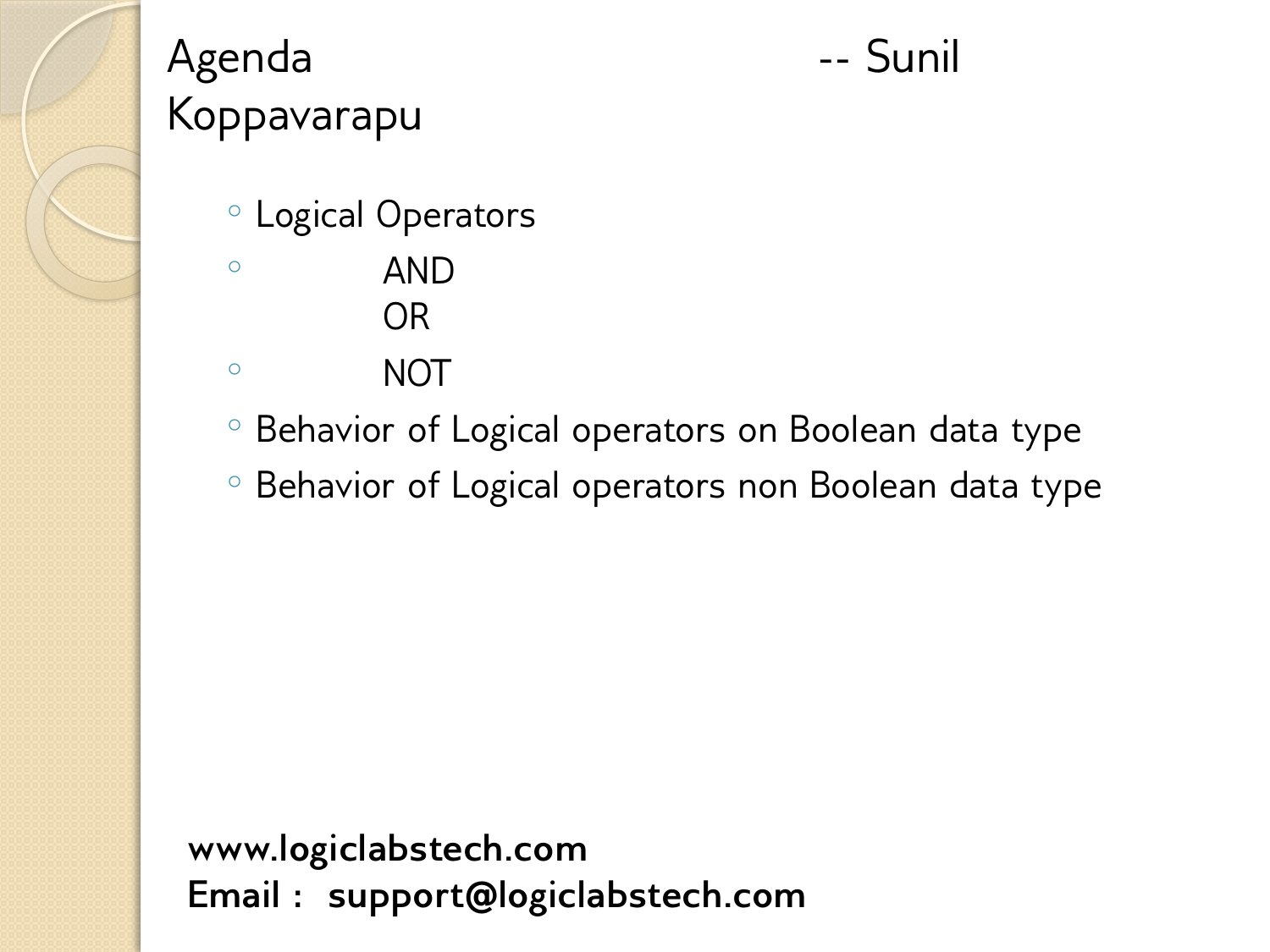

# Agenda                                   -- Sunil Koppavarapu

Logical Operators
	AND
	OR
	NOT
Behavior of Logical operators on Boolean data type
Behavior of Logical operators non Boolean data type

www.logiclabstech.com
Email :  support@logiclabstech.com